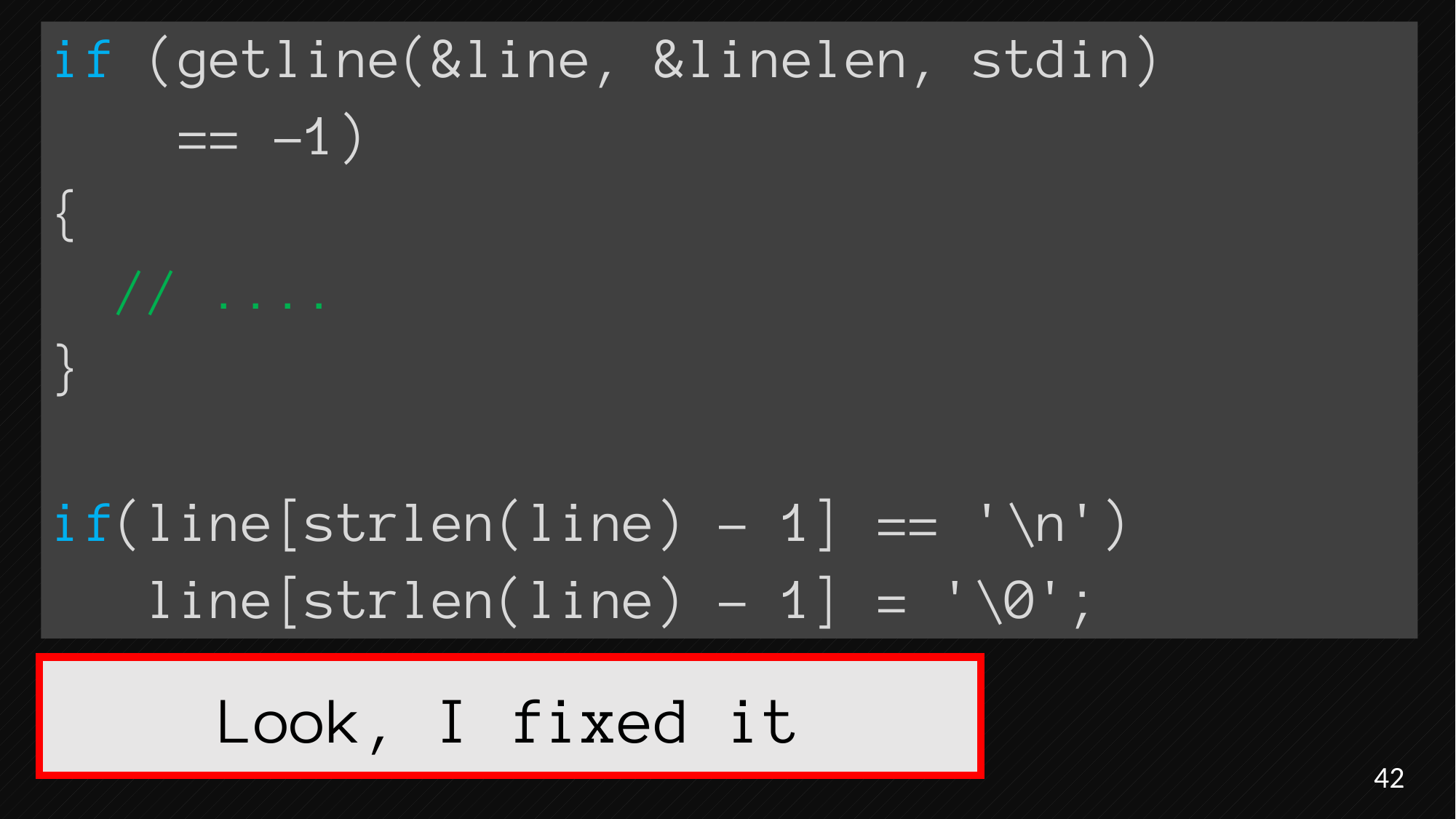

if (getline(&line, &linelen, stdin)
    == -1)
{
  // ....
}

if(line[strlen(line) - 1] == '\n')
   line[strlen(line) - 1] = '\0';

Look, I fixed it
42